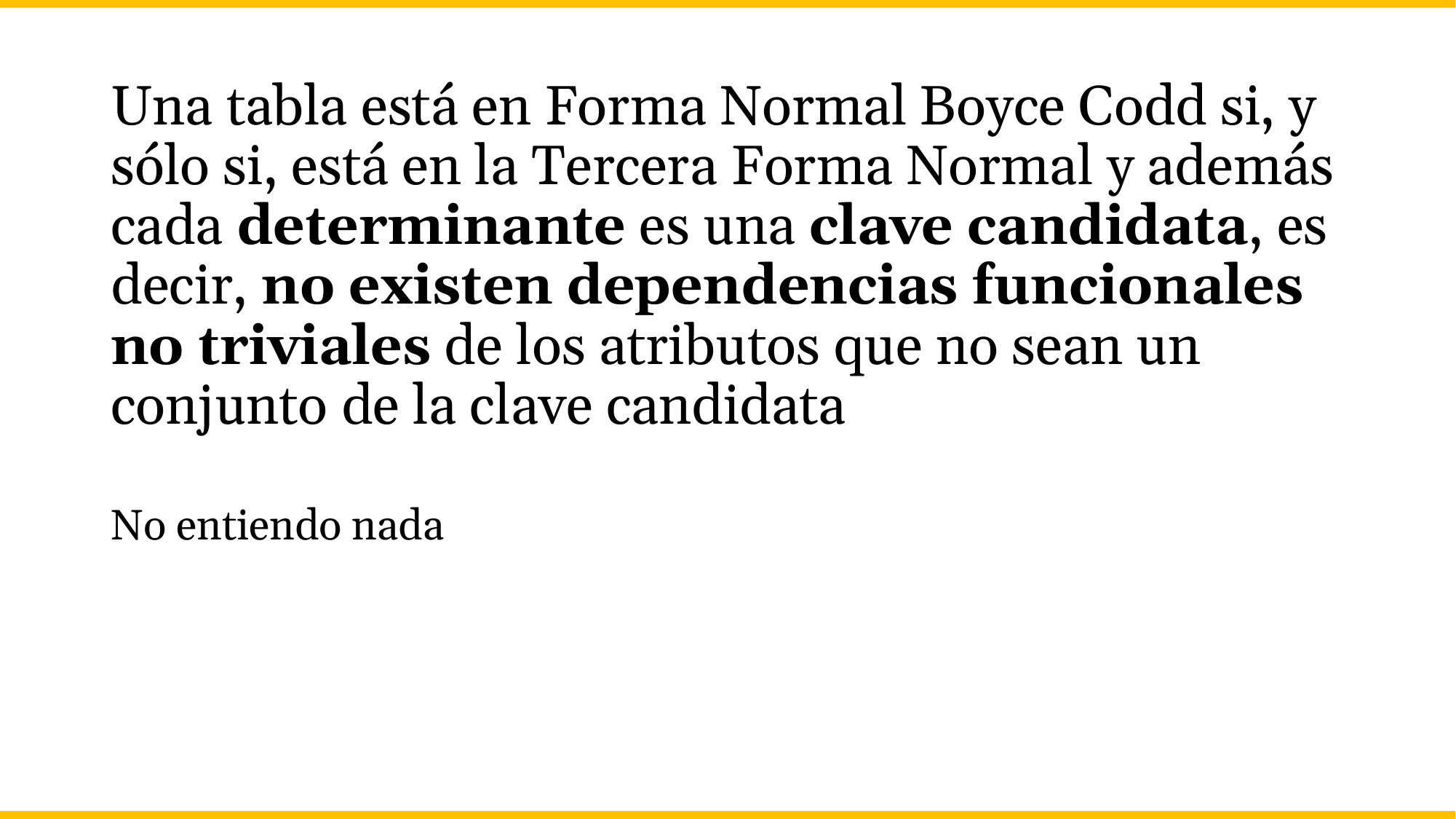

# Una tabla está en Forma Normal Boyce Codd si, y sólo si, está en la Tercera Forma Normal y además cada determinante es una clave candidata, es decir, no existen dependencias funcionales no triviales de los atributos que no sean un conjunto de la clave candidata
No entiendo nada